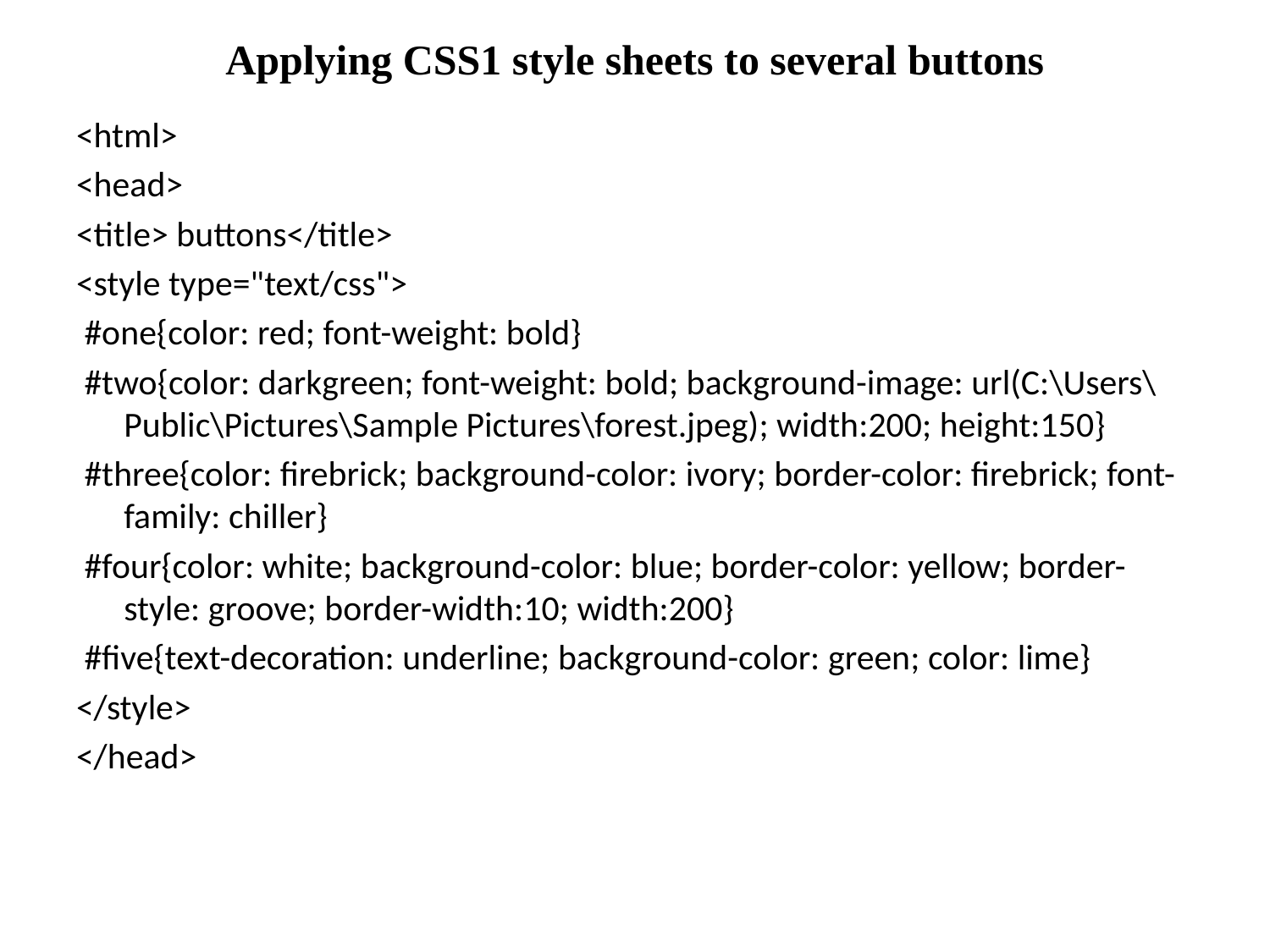

# Applying CSS1 style sheets to several buttons
<html>
<head>
<title> buttons</title>
<style type="text/css">
 #one{color: red; font-weight: bold}
 #two{color: darkgreen; font-weight: bold; background-image: url(C:\Users\Public\Pictures\Sample Pictures\forest.jpeg); width:200; height:150}
 #three{color: firebrick; background-color: ivory; border-color: firebrick; font-family: chiller}
 #four{color: white; background-color: blue; border-color: yellow; border-style: groove; border-width:10; width:200}
 #five{text-decoration: underline; background-color: green; color: lime}
</style>
</head>